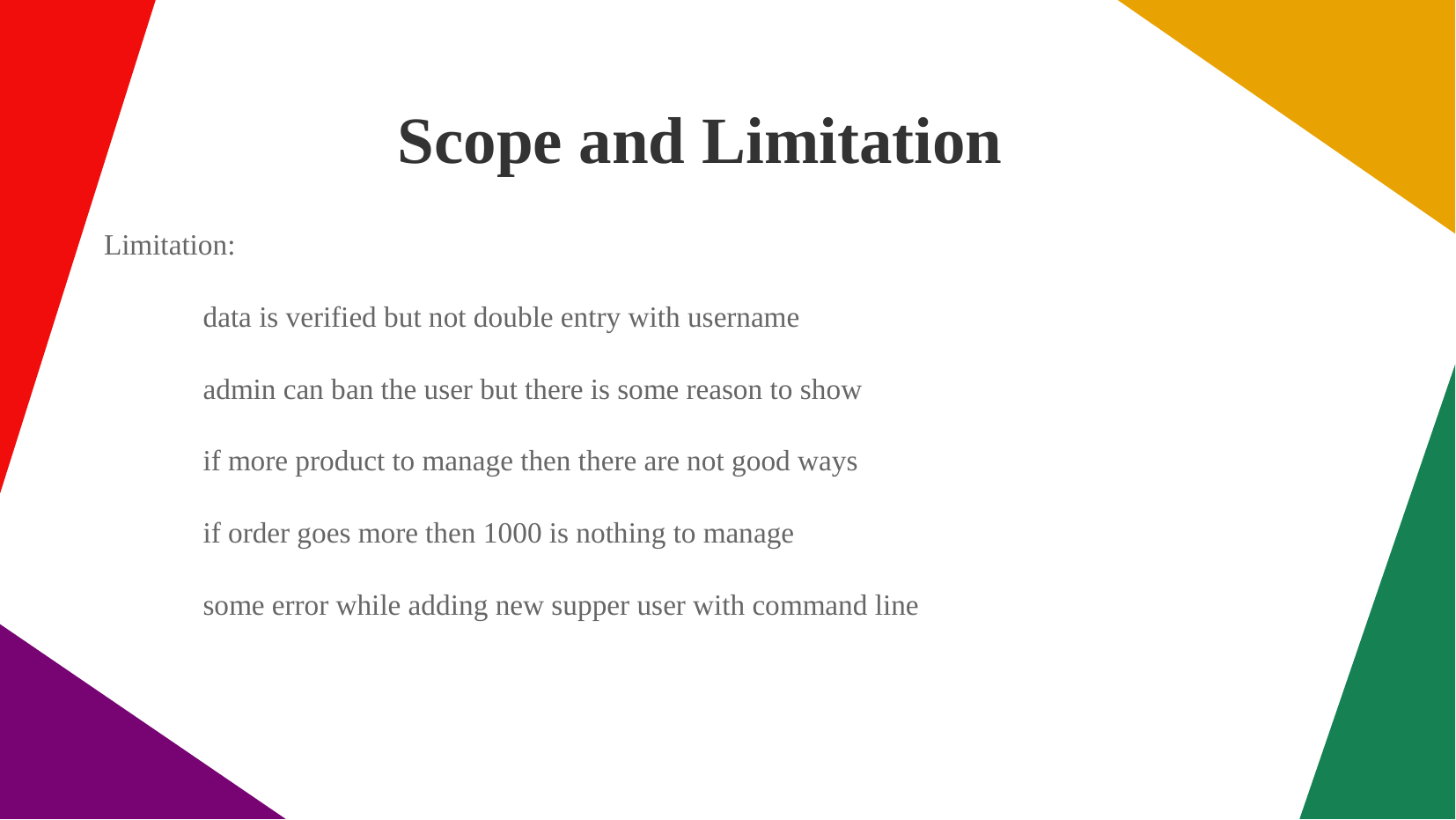

# Scope and Limitation
Limitation:
data is verified but not double entry with username
admin can ban the user but there is some reason to show
if more product to manage then there are not good ways
if order goes more then 1000 is nothing to manage
some error while adding new supper user with command line